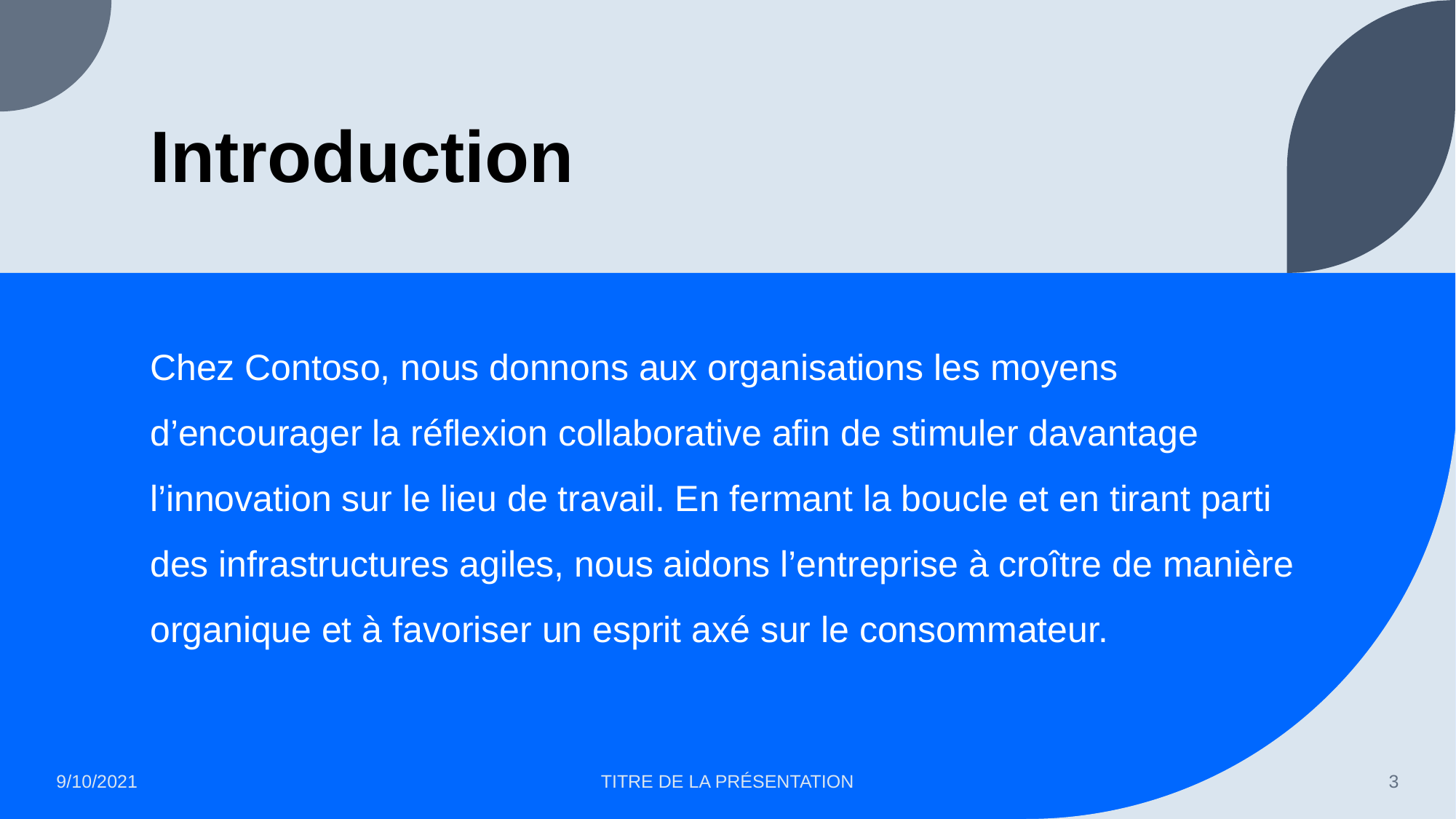

# Introduction
Chez Contoso, nous donnons aux organisations les moyens d’encourager la réflexion collaborative afin de stimuler davantage l’innovation sur le lieu de travail. En fermant la boucle et en tirant parti des infrastructures agiles, nous aidons l’entreprise à croître de manière organique et à favoriser un esprit axé sur le consommateur.
9/10/2021
TITRE DE LA PRÉSENTATION
3